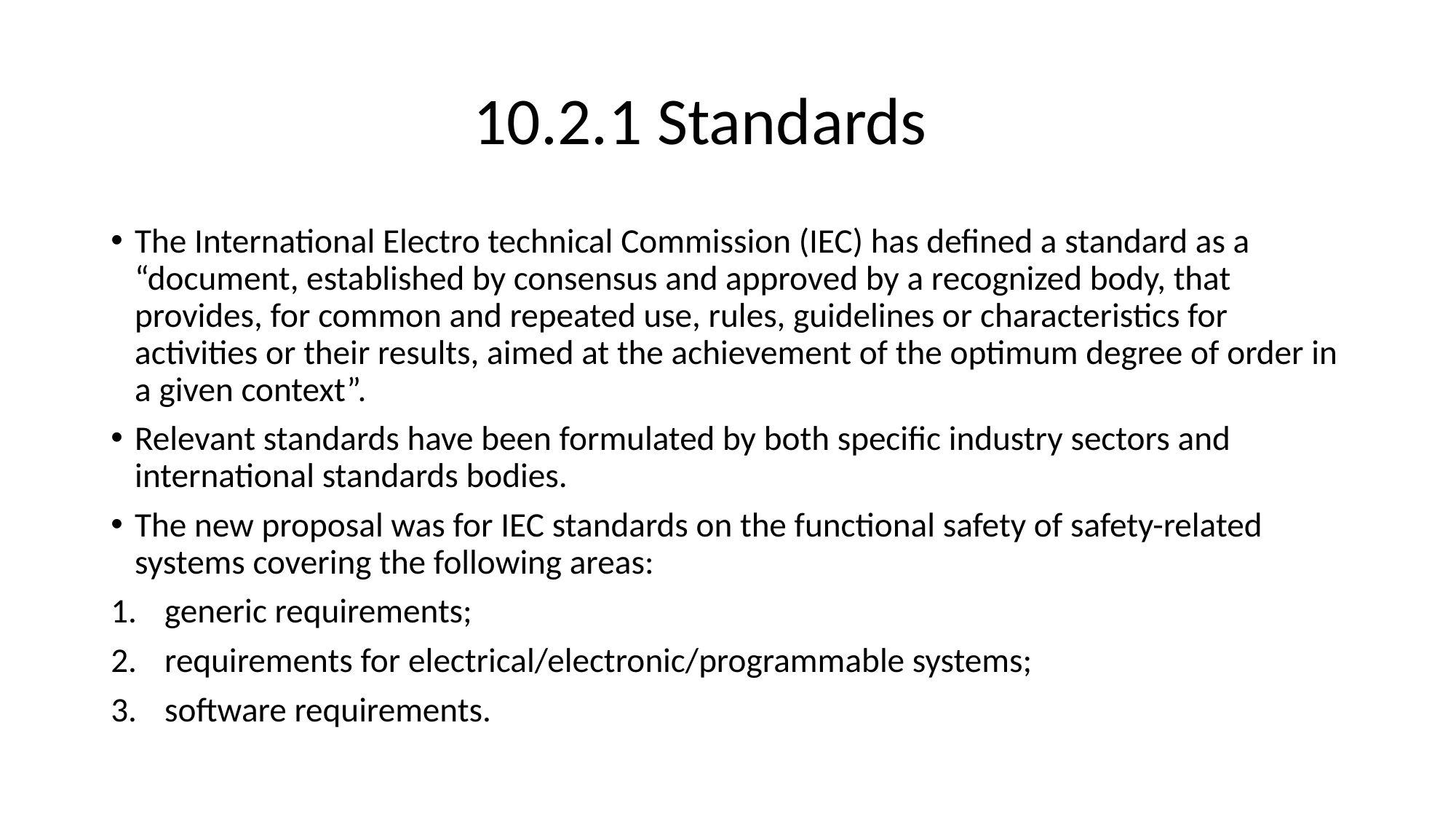

# 10.2.1 Standards
The International Electro technical Commission (IEC) has defined a standard as a “document, established by consensus and approved by a recognized body, that provides, for common and repeated use, rules, guidelines or characteristics for activities or their results, aimed at the achievement of the optimum degree of order in a given context”.
Relevant standards have been formulated by both specific industry sectors and international standards bodies.
The new proposal was for IEC standards on the functional safety of safety-related systems covering the following areas:
generic requirements;
requirements for electrical/electronic/programmable systems;
software requirements.